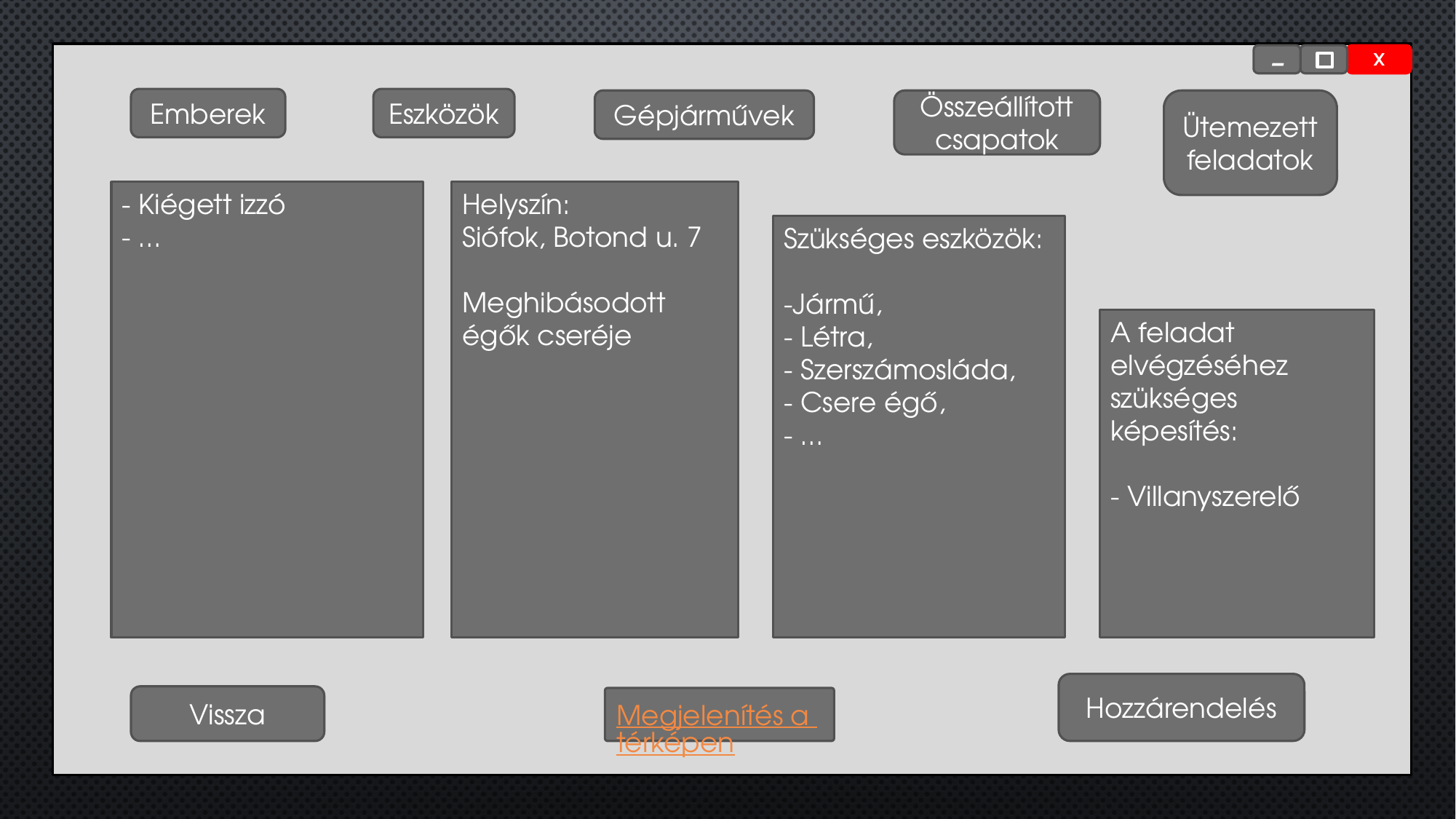

-

X

Emberek
Eszközök
Gépjárművek
Összeállított csapatok
Ütemezett feladatok
Helyszín:
Siófok, Botond u. 7

Meghibásodott égők cseréje
- Kiégett izzó
- …
Szükséges eszközök:
-Jármű,
- Létra,
- Szerszámosláda,
- Csere égő,
- …

A feladat elvégzéséhez szükséges képesítés:
- Villanyszerelő
Hozzárendelés
Vissza
Megjelenítés a térképen